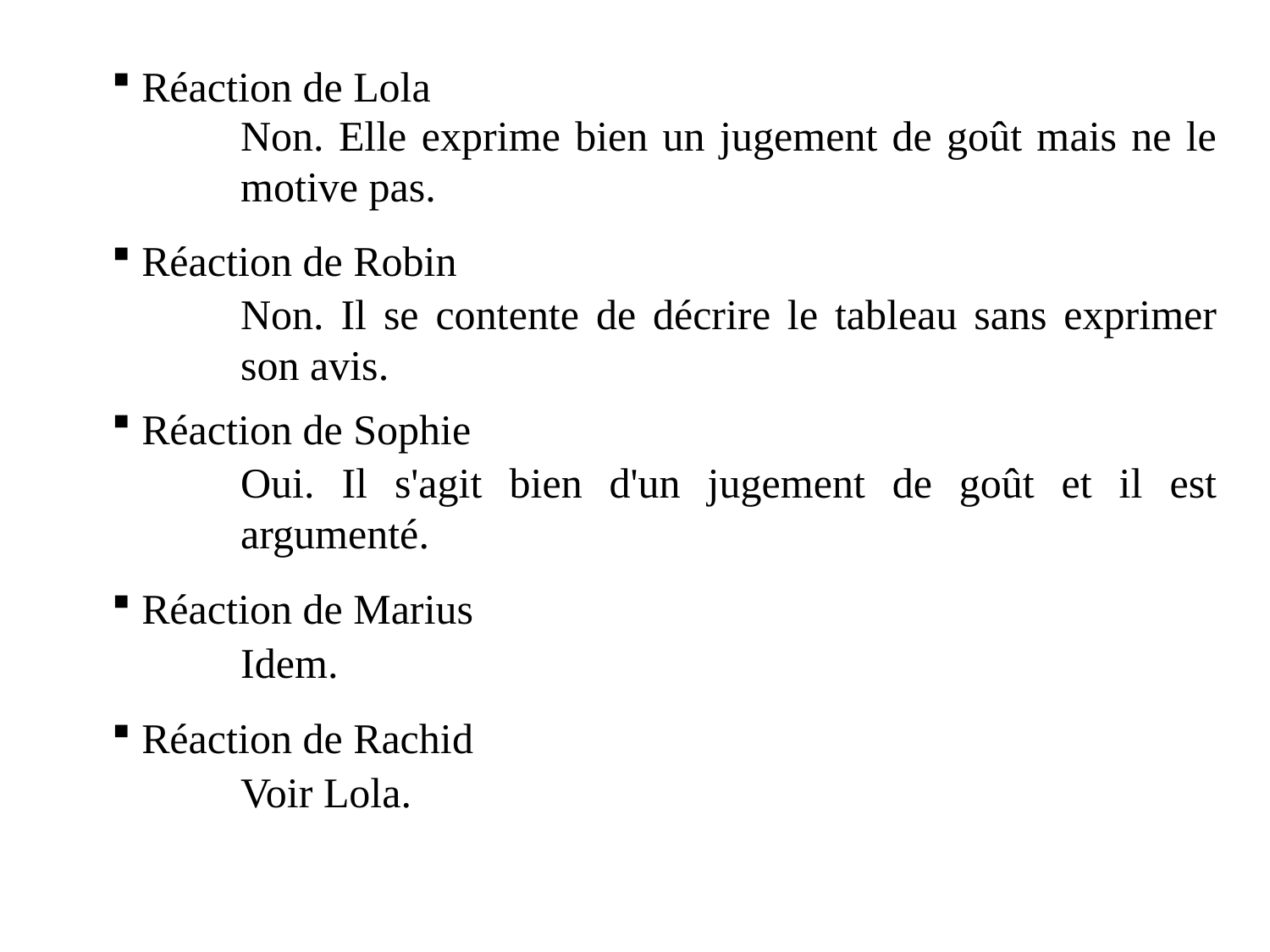

Réaction de Lola
Non. Elle exprime bien un jugement de goût mais ne le motive pas.
 Réaction de Robin
Non. Il se contente de décrire le tableau sans exprimer son avis.
 Réaction de Sophie
Oui. Il s'agit bien d'un jugement de goût et il est argumenté.
 Réaction de Marius
Idem.
 Réaction de Rachid
Voir Lola.